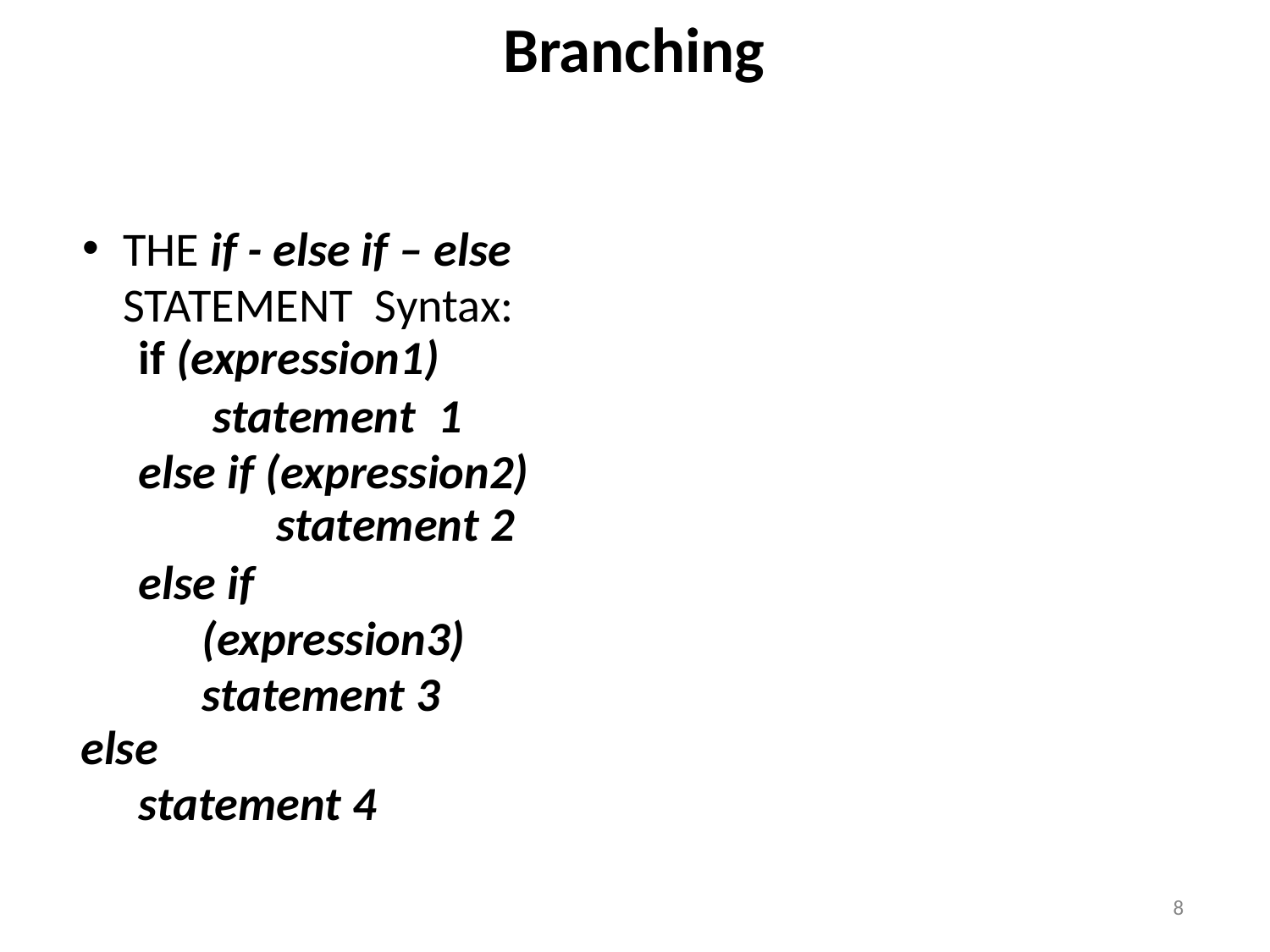

# Branching
THE if - else if – else STATEMENT  Syntax:
if (expression1)
statement  1  else if	(expression2)
statement 2
else if	(expression3)  statement 3
else
statement 4
8